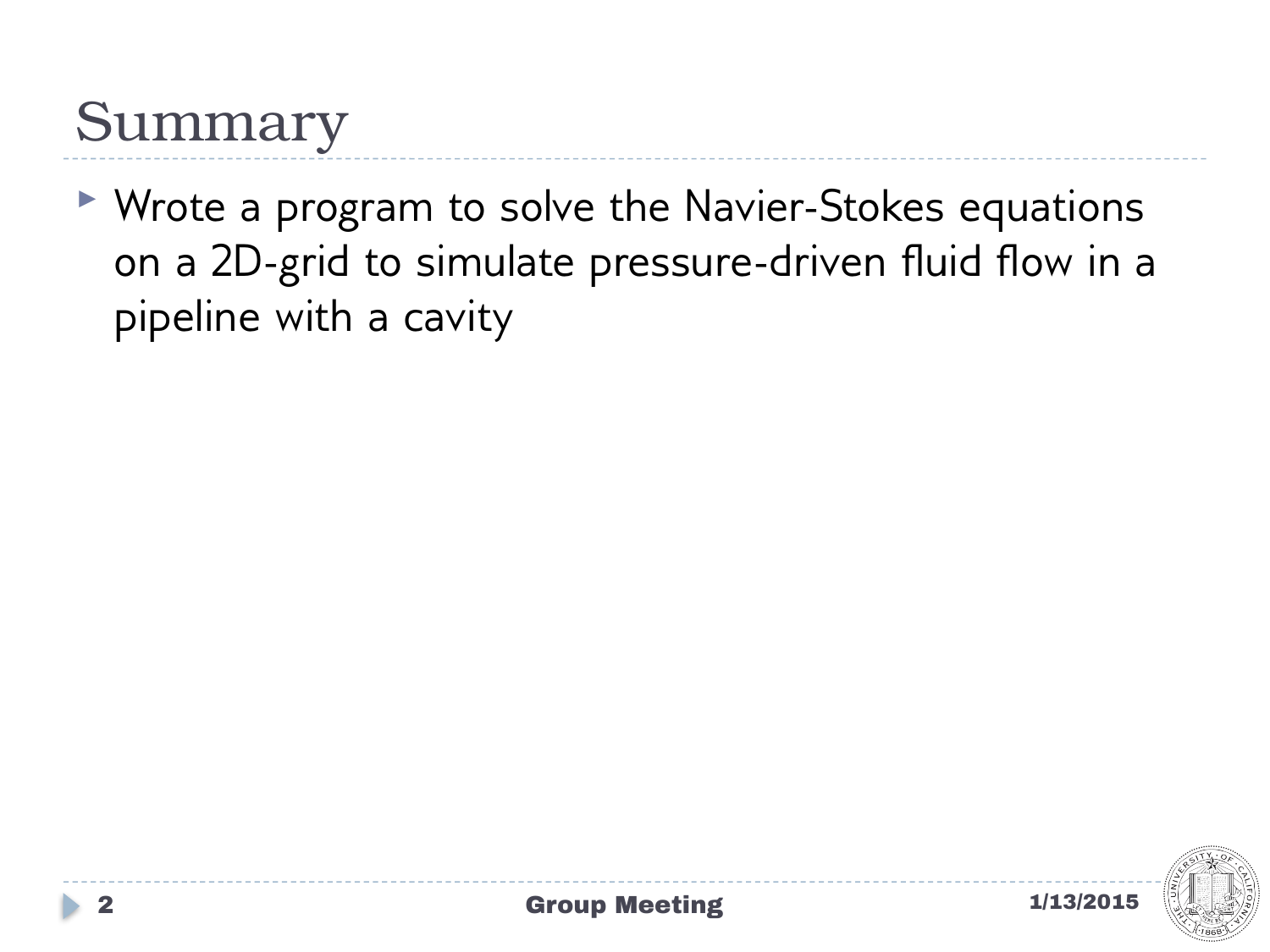

# Summary
Wrote a program to solve the Navier-Stokes equations on a 2D-grid to simulate pressure-driven fluid flow in a pipeline with a cavity

2
Group Meeting
1/13/2015